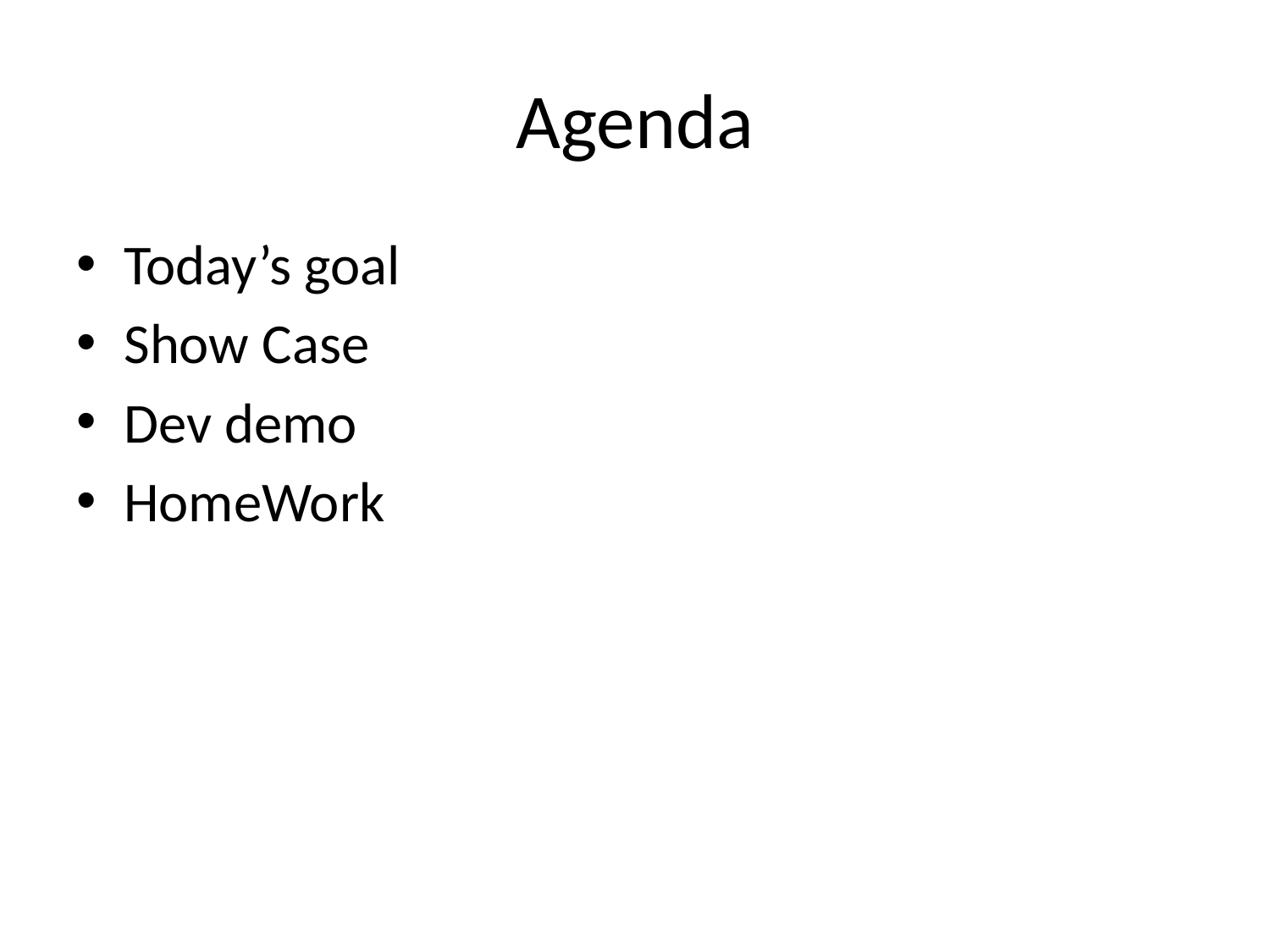

# Agenda
Today’s goal
Show Case
Dev demo
HomeWork